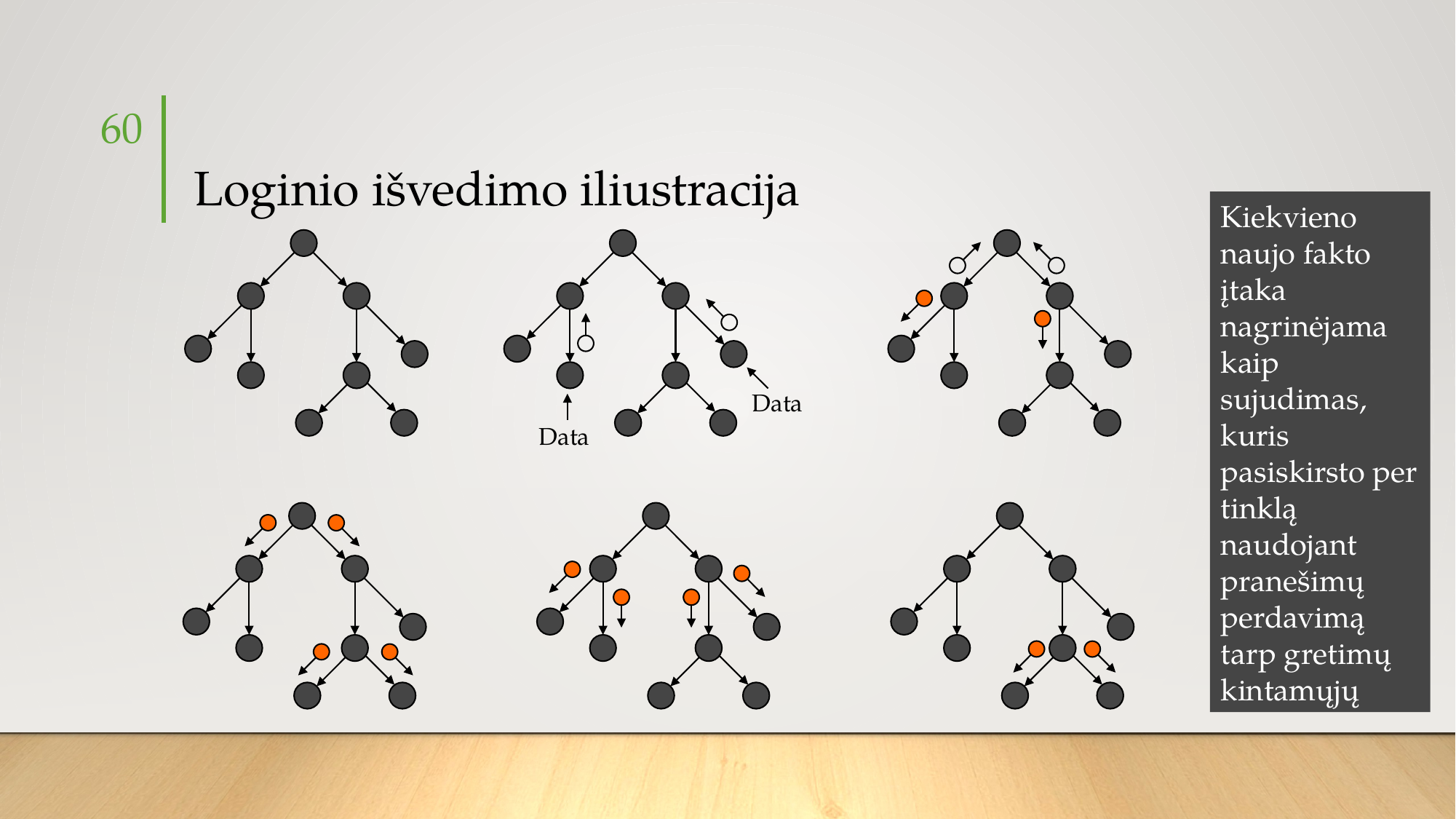

60
# Loginio išvedimo iliustracija
Kiekvieno naujo fakto įtaka nagrinėjama kaip sujudimas, kuris pasiskirsto per tinklą naudojant pranešimų perdavimą tarp gretimų kintamųjų

Data

Data